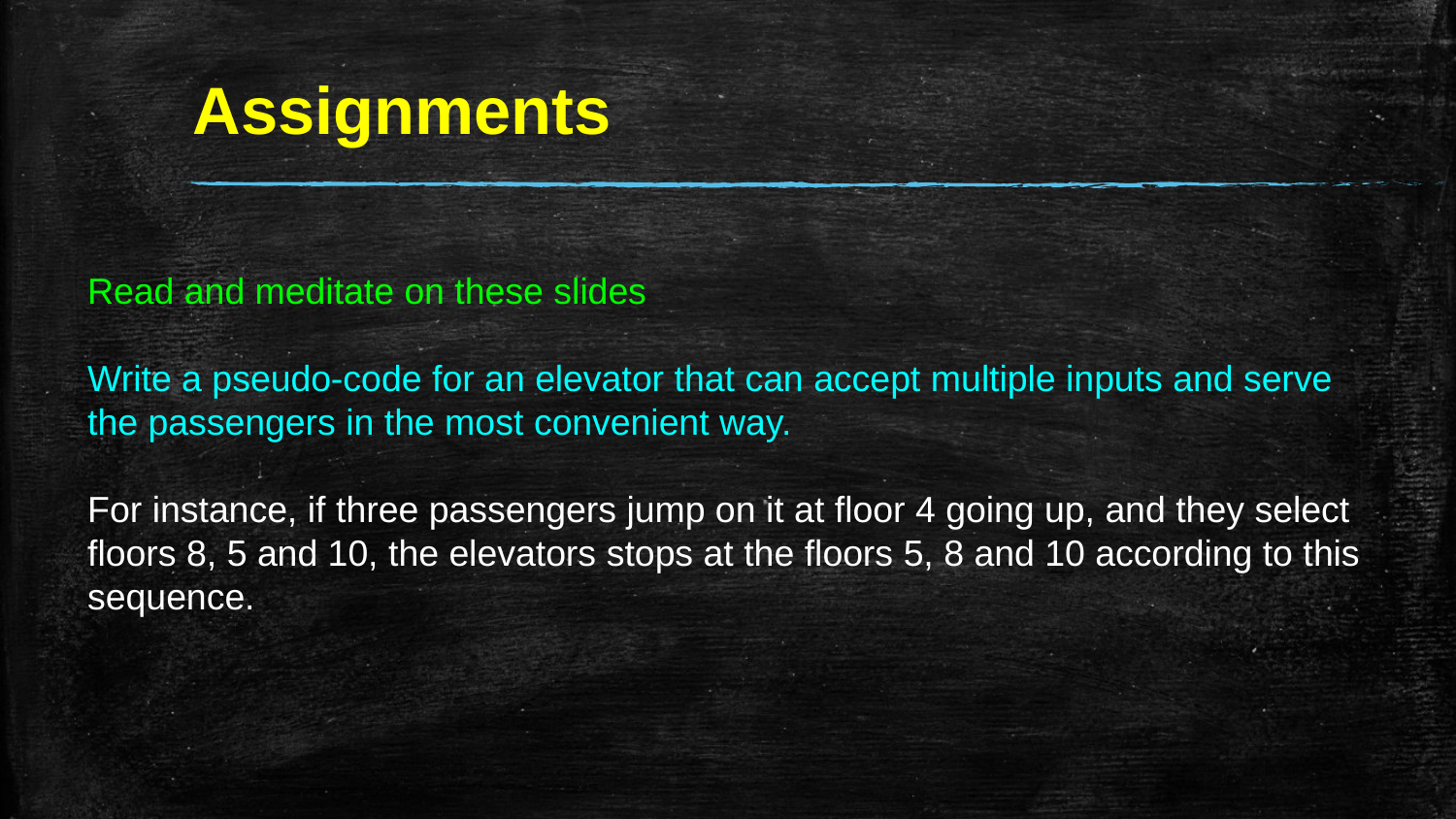

# Assignments
Read and meditate on these slides

Write a pseudo-code for an elevator that can accept multiple inputs and serve the passengers in the most convenient way.

For instance, if three passengers jump on it at floor 4 going up, and they select floors 8, 5 and 10, the elevators stops at the floors 5, 8 and 10 according to this sequence.